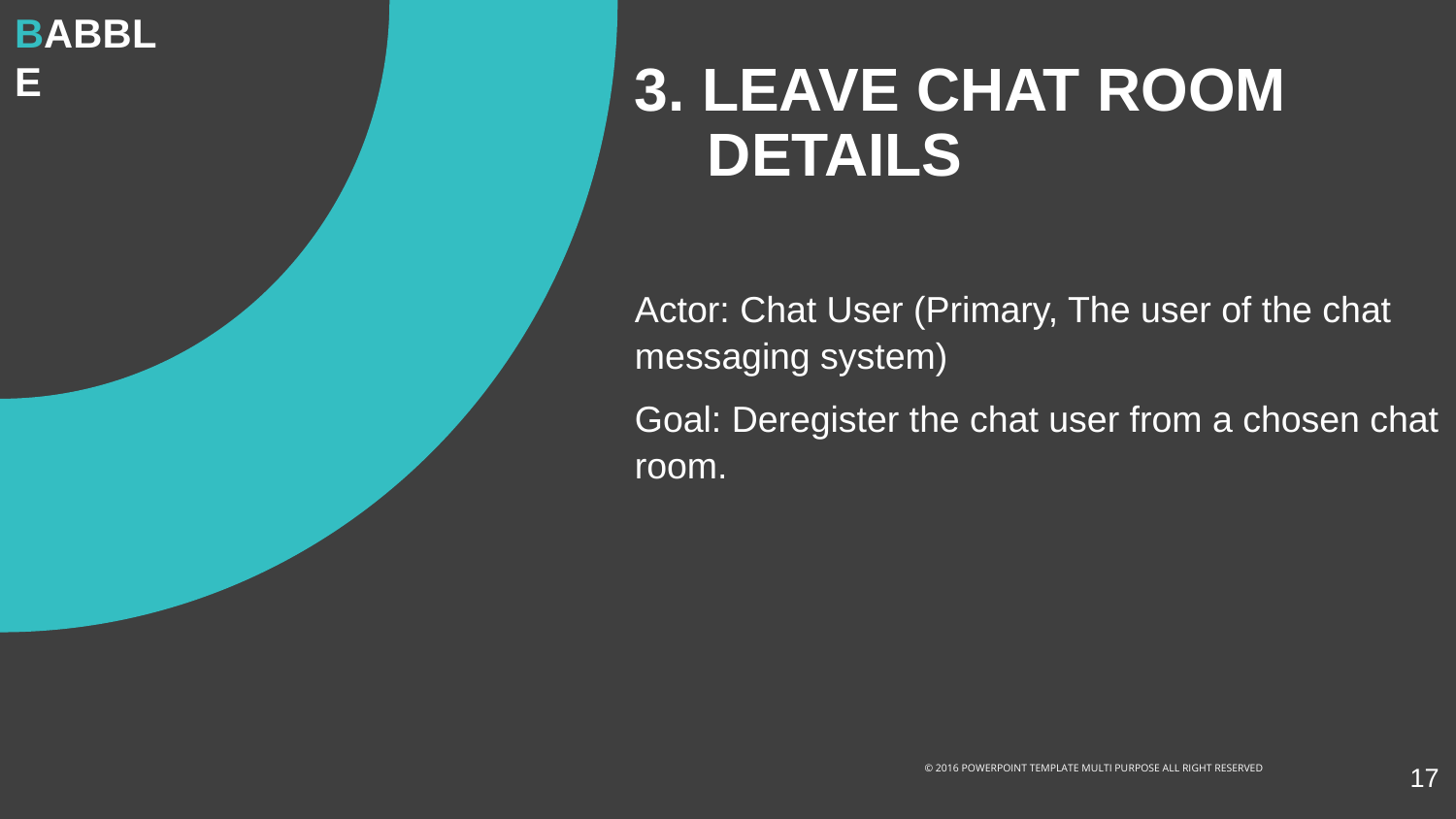

BABBLE
3. LEAVE CHAT ROOM
DETAILS

Actor: Chat User (Primary, The user of the chat messaging system)
Goal: Deregister the chat user from a chosen chat room.

17